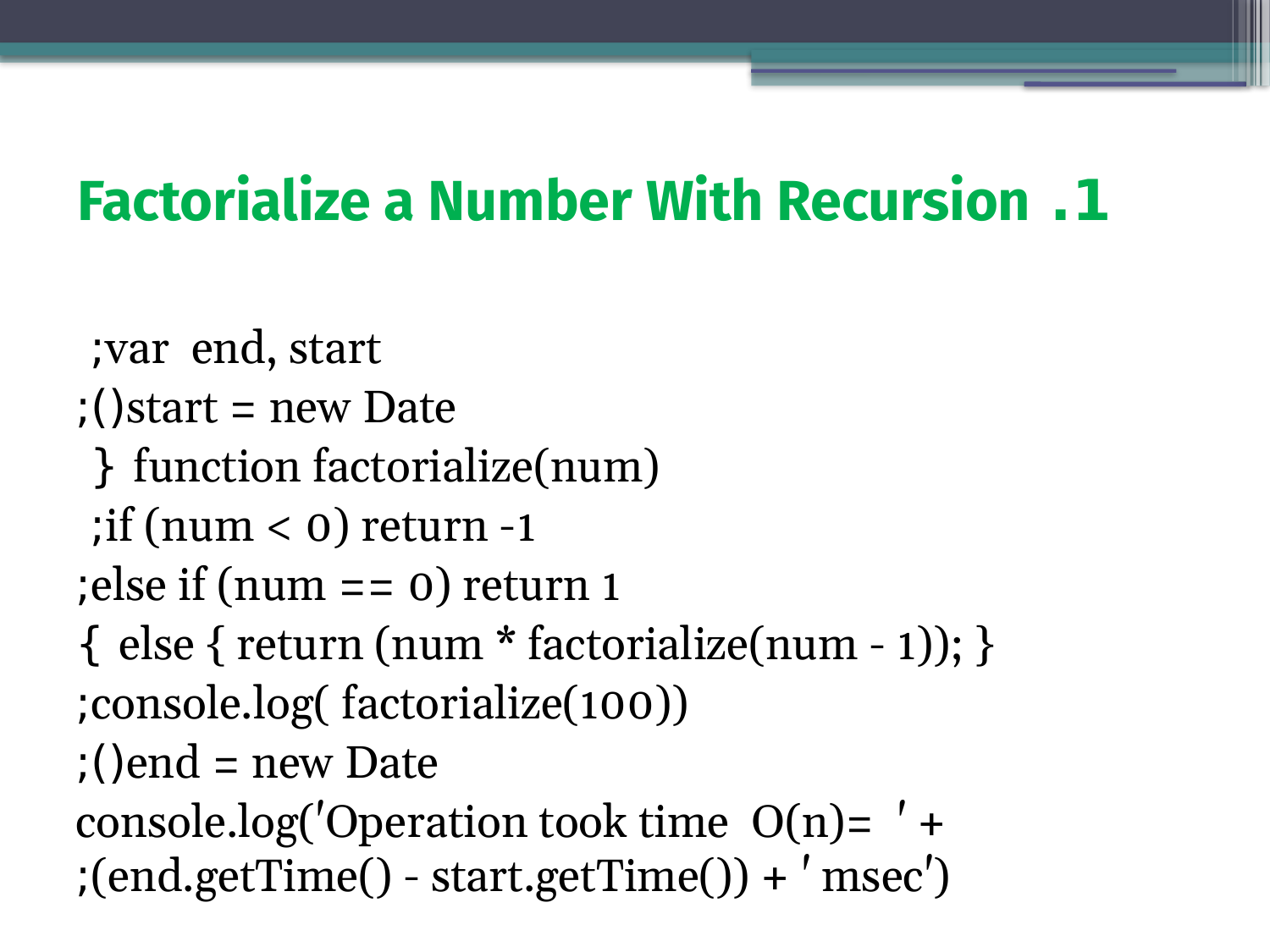

1. Factorialize a Number With Recursion
var  end, start;
start = new Date();
function factorialize(num) {
if (num < 0) return -1;
else if (num == 0) return 1;
 else { return (num * factorialize(num - 1)); } }
console.log( factorialize(100));
end = new Date();
console.log('Operation took time  O(n)=  ' + (end.getTime() - start.getTime()) + ' msec');